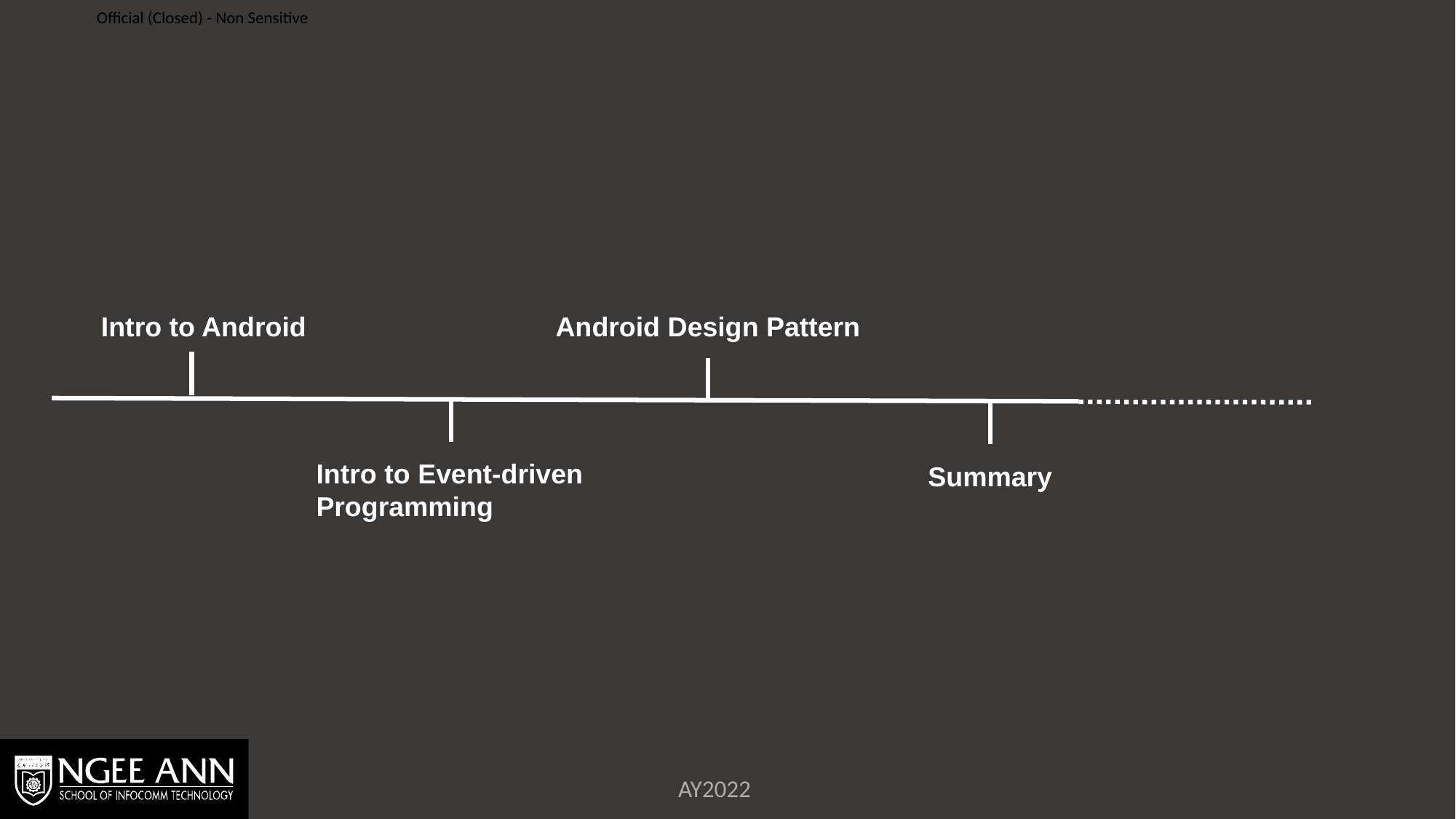

Intro to Android
Android Design Pattern
Intro to Event-driven Programming
Summary